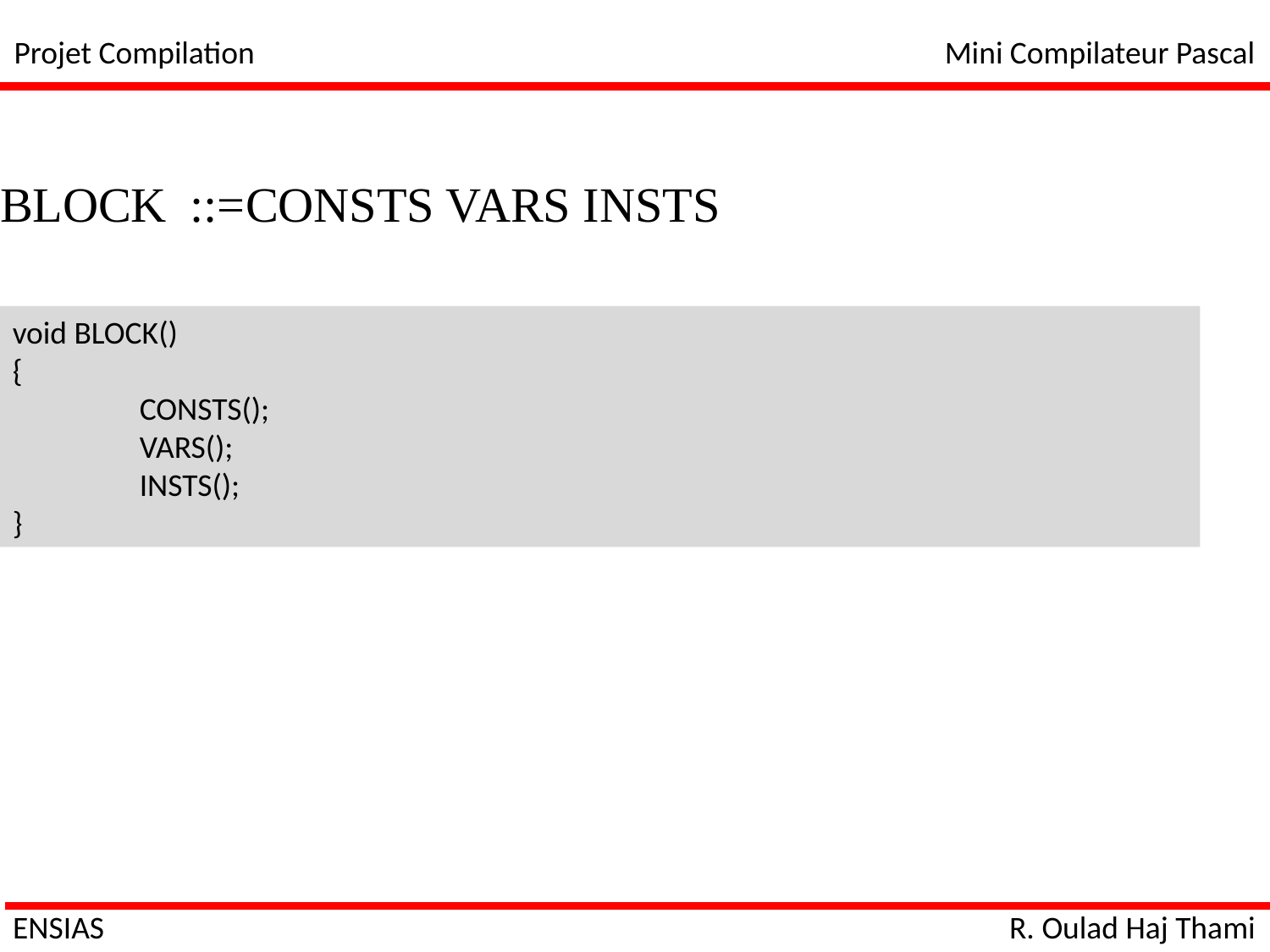

Projet Compilation
Mini Compilateur Pascal
| BLOCK | ::= | CONSTS VARS INSTS |
| --- | --- | --- |
void BLOCK()
{
  	CONSTS();
  	VARS();
	INSTS();
}
ENSIAS
R. Oulad Haj Thami